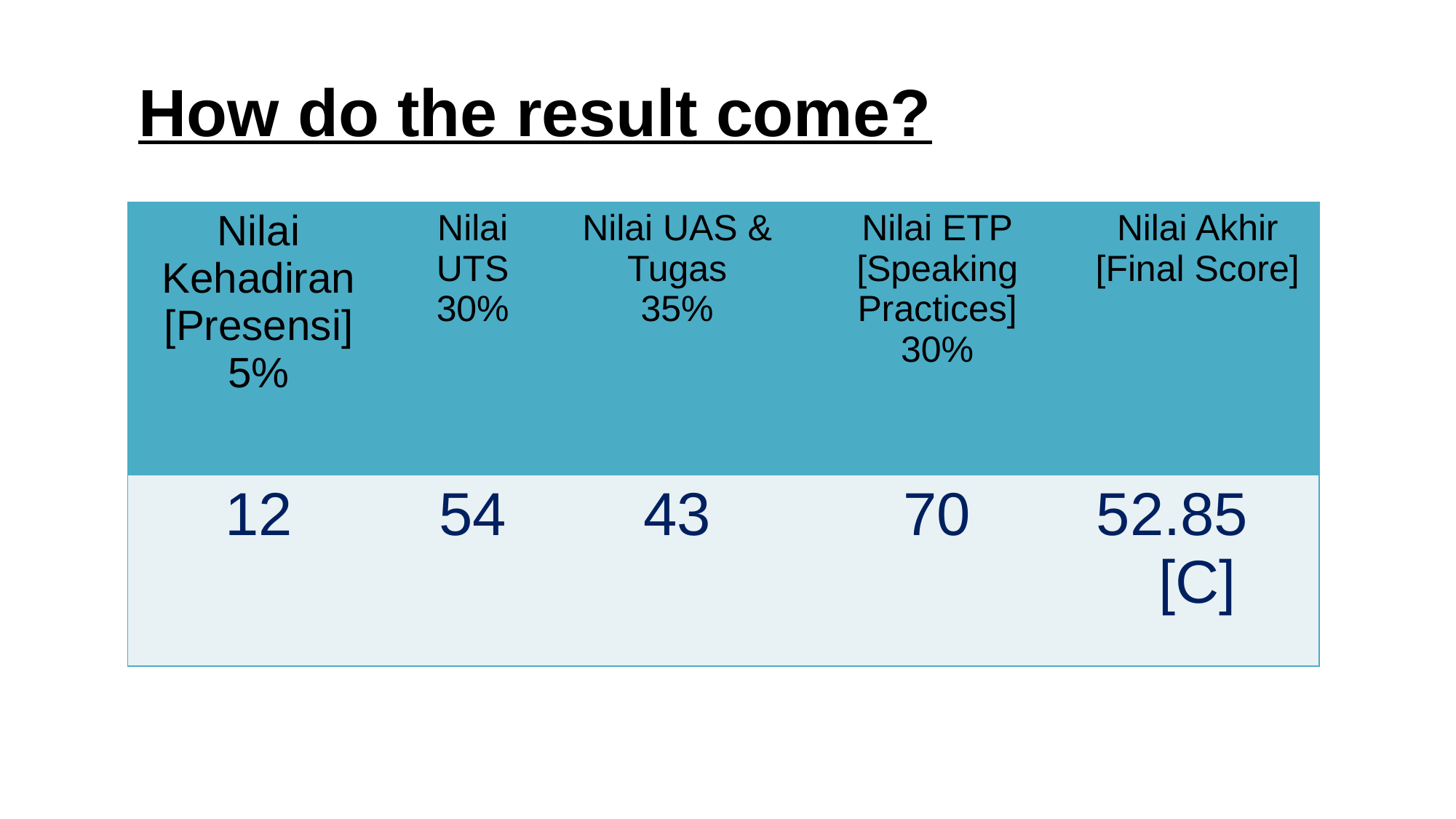

#
How do the result come?
| Nilai Kehadiran [Presensi] 5% | Nilai UTS 30% | Nilai UAS & Tugas 35% | Nilai ETP [Speaking Practices] 30% | Nilai Akhir [Final Score] |
| --- | --- | --- | --- | --- |
| 12 | 54 | 43 | 70 | 52.85 [C] |